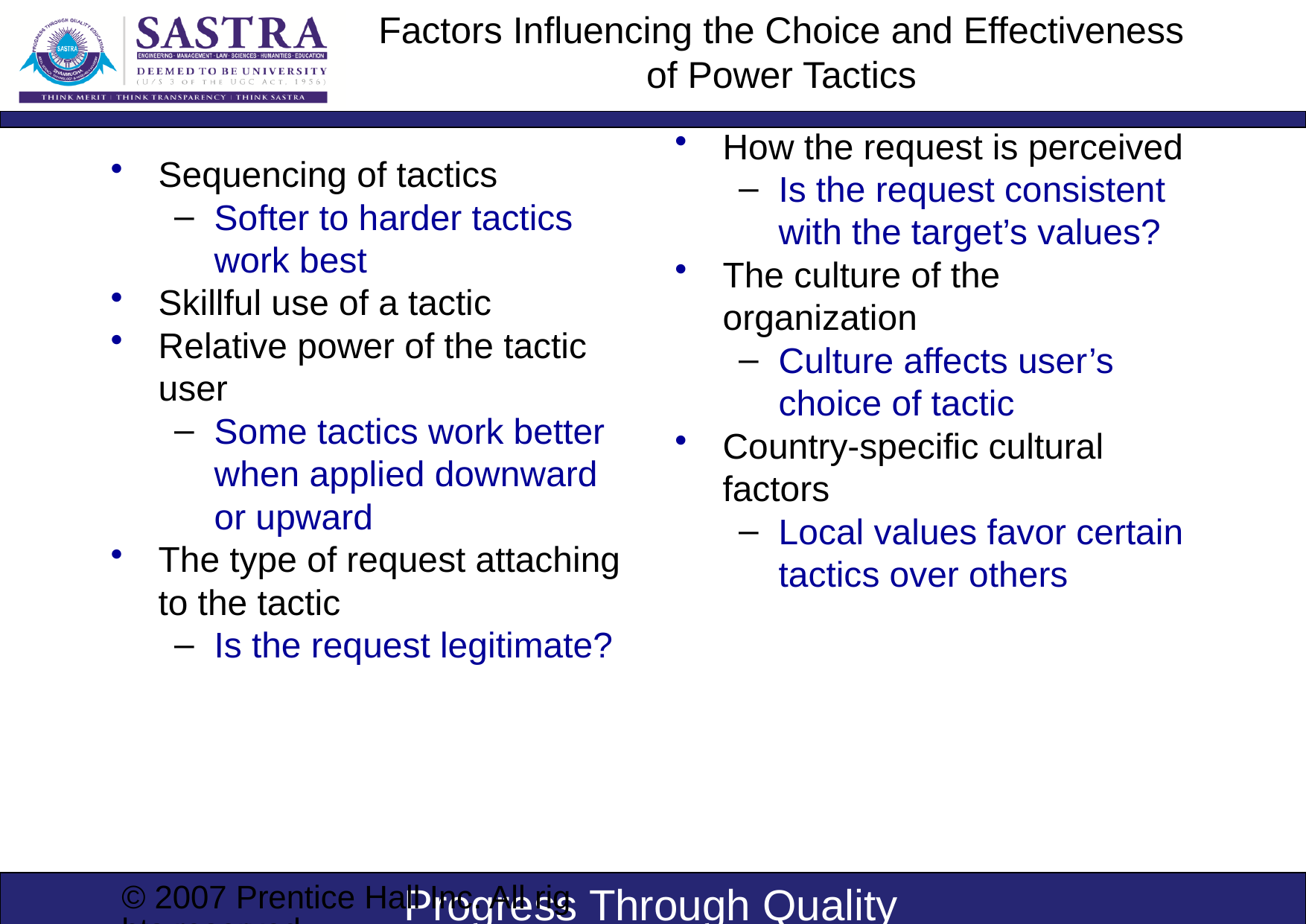

# Factors Influencing the Choice and Effectiveness of Power Tactics
How the request is perceived
Is the request consistent with the target’s values?
The culture of the organization
Culture affects user’s choice of tactic
Country-specific cultural factors
Local values favor certain tactics over others

Sequencing of tactics
Softer to harder tactics work best
Skillful use of a tactic
Relative power of the tactic user
Some tactics work better when applied downward or upward
The type of request attaching to the tactic
Is the request legitimate?

© 2007 Prentice Hall Inc. All rights reserved.